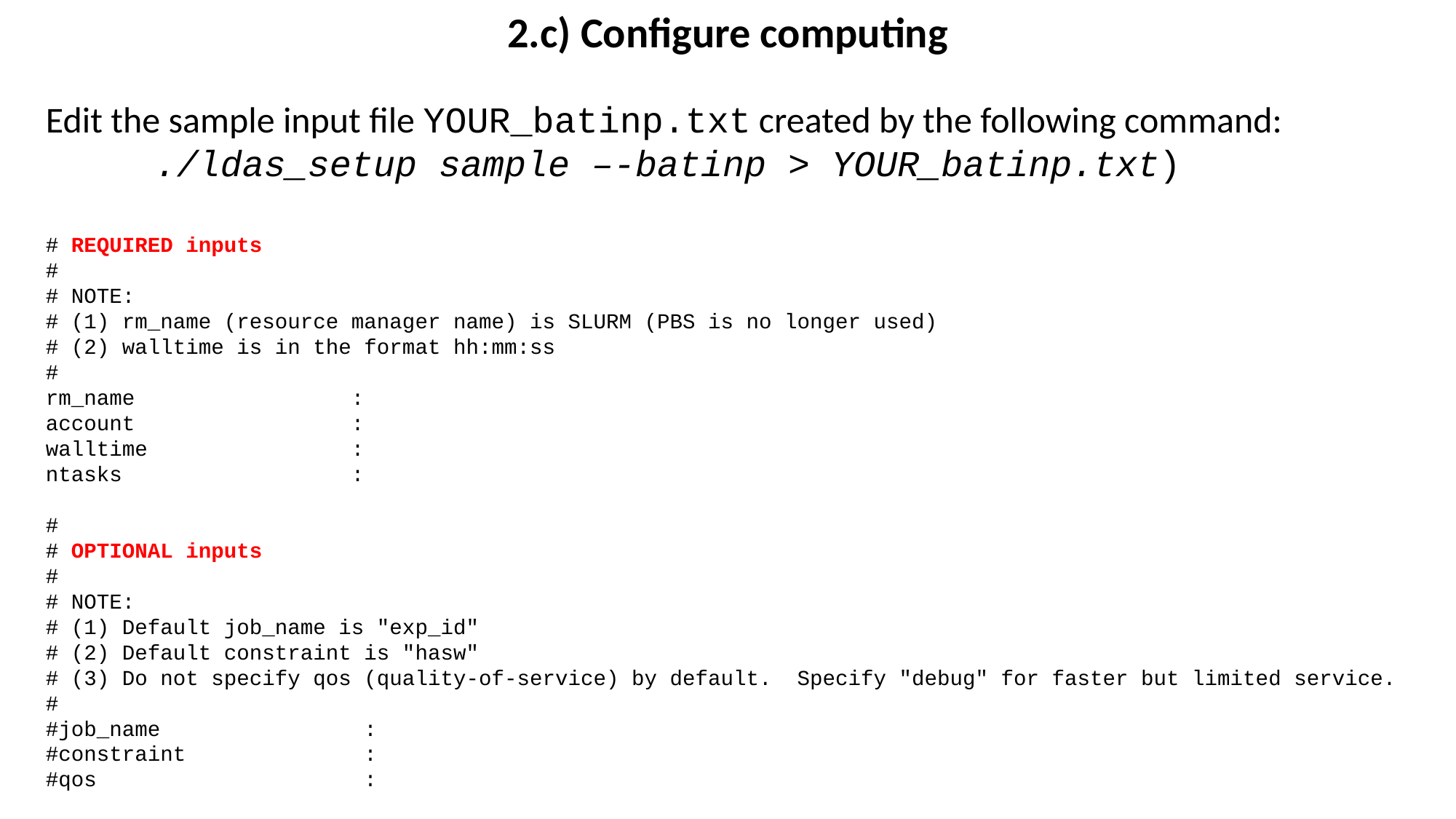

2.c) Configure computing
Edit the sample input file YOUR_batinp.txt created by the following command:
	./ldas_setup sample –-batinp > YOUR_batinp.txt)
# REQUIRED inputs
#
# NOTE:
# (1) rm_name (resource manager name) is SLURM (PBS is no longer used)
# (2) walltime is in the format hh:mm:ss
#
rm_name                 :
account                 :
walltime                :
ntasks                  :

#
# OPTIONAL inputs
#
# NOTE:
# (1) Default job_name is "exp_id"
# (2) Default constraint is "hasw"
# (3) Do not specify qos (quality-of-service) by default.  Specify "debug" for faster but limited service.
#
#job_name                :
#constraint              :
#qos                     :